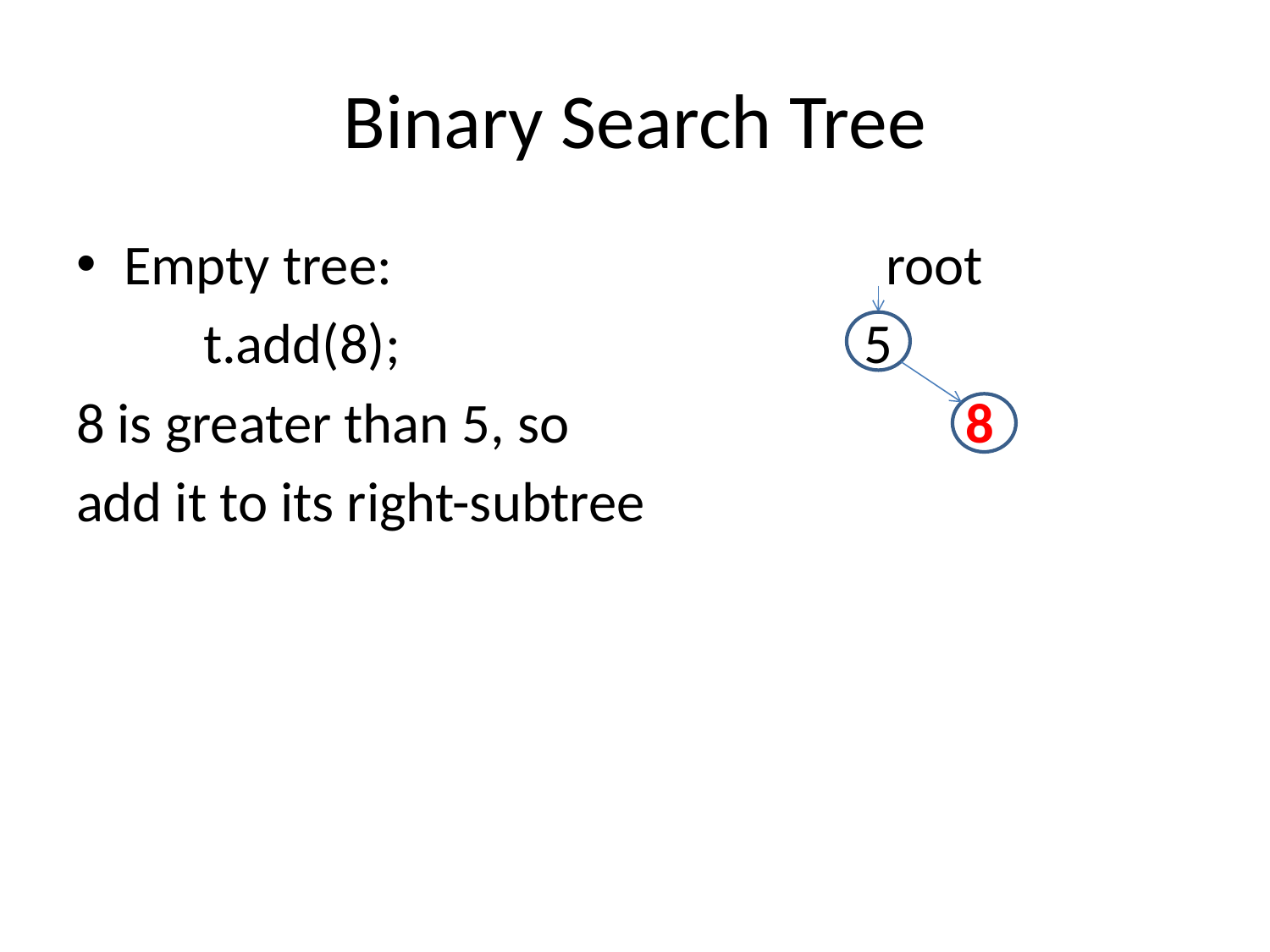

# Binary Search Tree
Empty tree:				root
	t.add(8);  				  5
8 is greater than 5, so				8
add it to its right-subtree